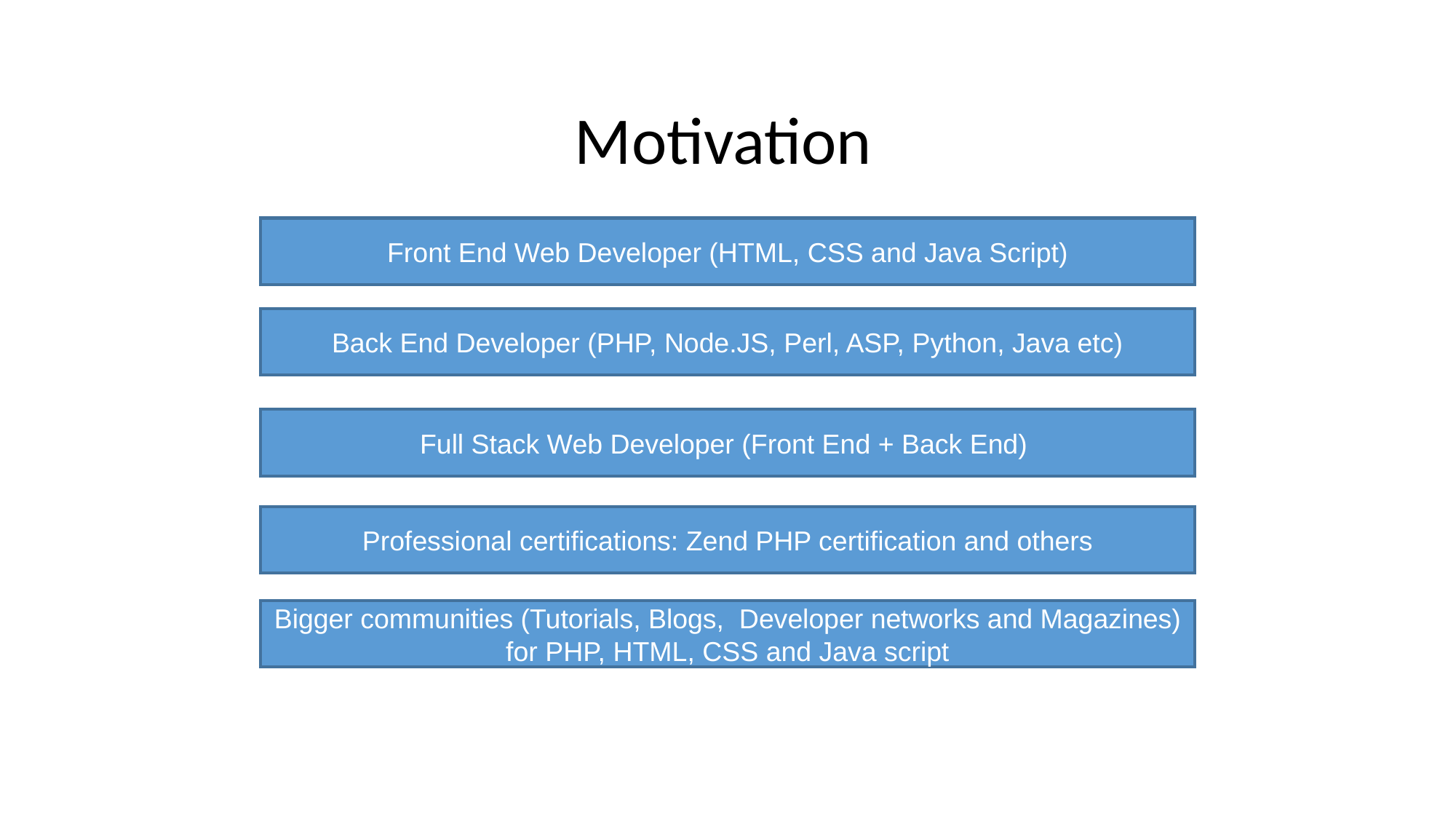

# Motivation
Front End Web Developer (HTML, CSS and Java Script)
Back End Developer (PHP, Node.JS, Perl, ASP, Python, Java etc)
Full Stack Web Developer (Front End + Back End)
Professional certifications: Zend PHP certification and others
Bigger communities (Tutorials, Blogs,  Developer networks and Magazines) for PHP, HTML, CSS and Java script